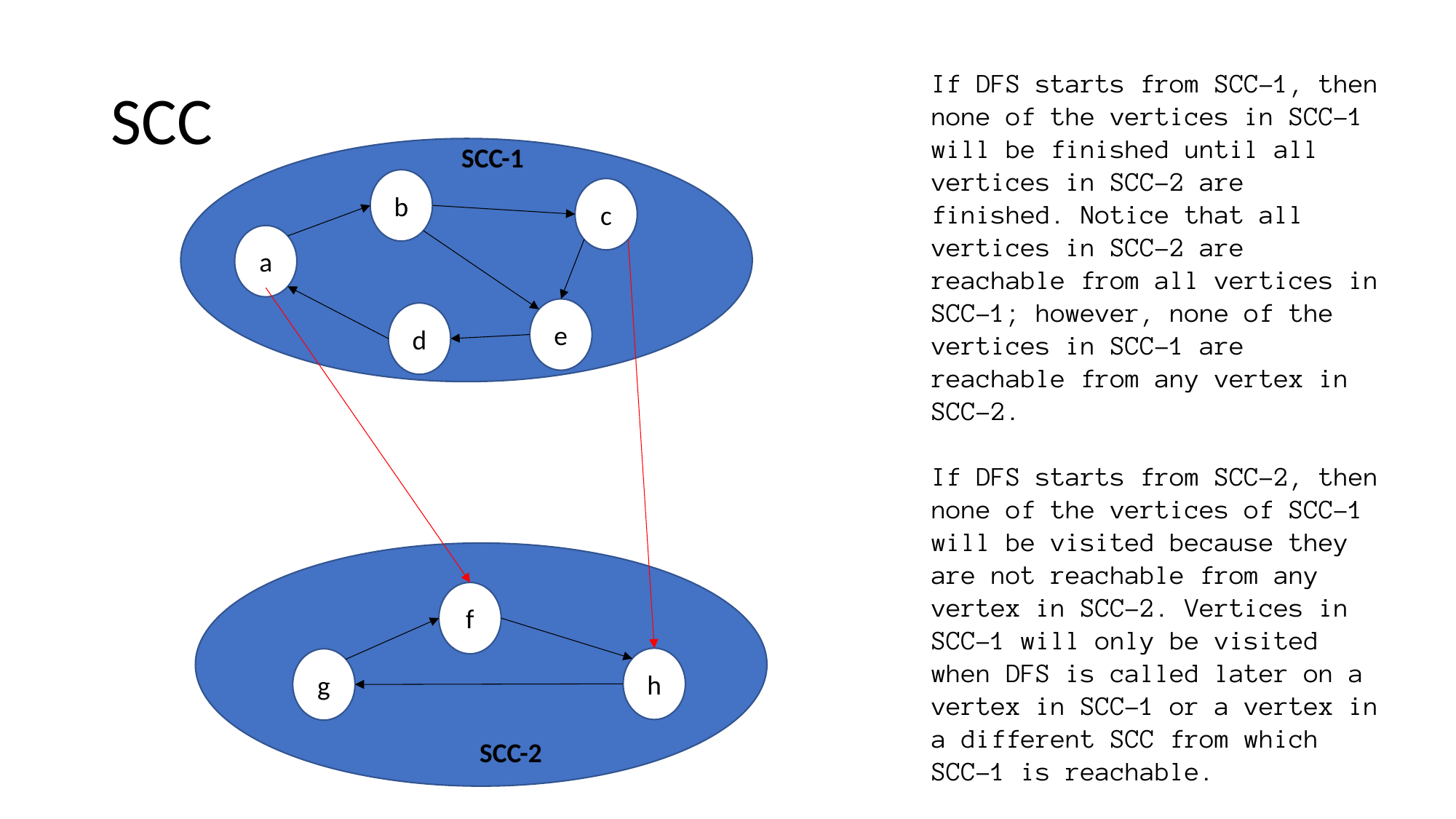

# SCC
If DFS starts from SCC-1, then none of the vertices in SCC-1 will be finished until all vertices in SCC-2 are finished. Notice that all vertices in SCC-2 are reachable from all vertices in SCC-1; however, none of the vertices in SCC-1 are reachable from any vertex in SCC-2.

If DFS starts from SCC-2, then none of the vertices of SCC-1 will be visited because they are not reachable from any vertex in SCC-2. Vertices in SCC-1 will only be visited when DFS is called later on a vertex in SCC-1 or a vertex in a different SCC from which SCC-1 is reachable.
SCC-1

b
c
a
e
d

f
h
g
SCC-2